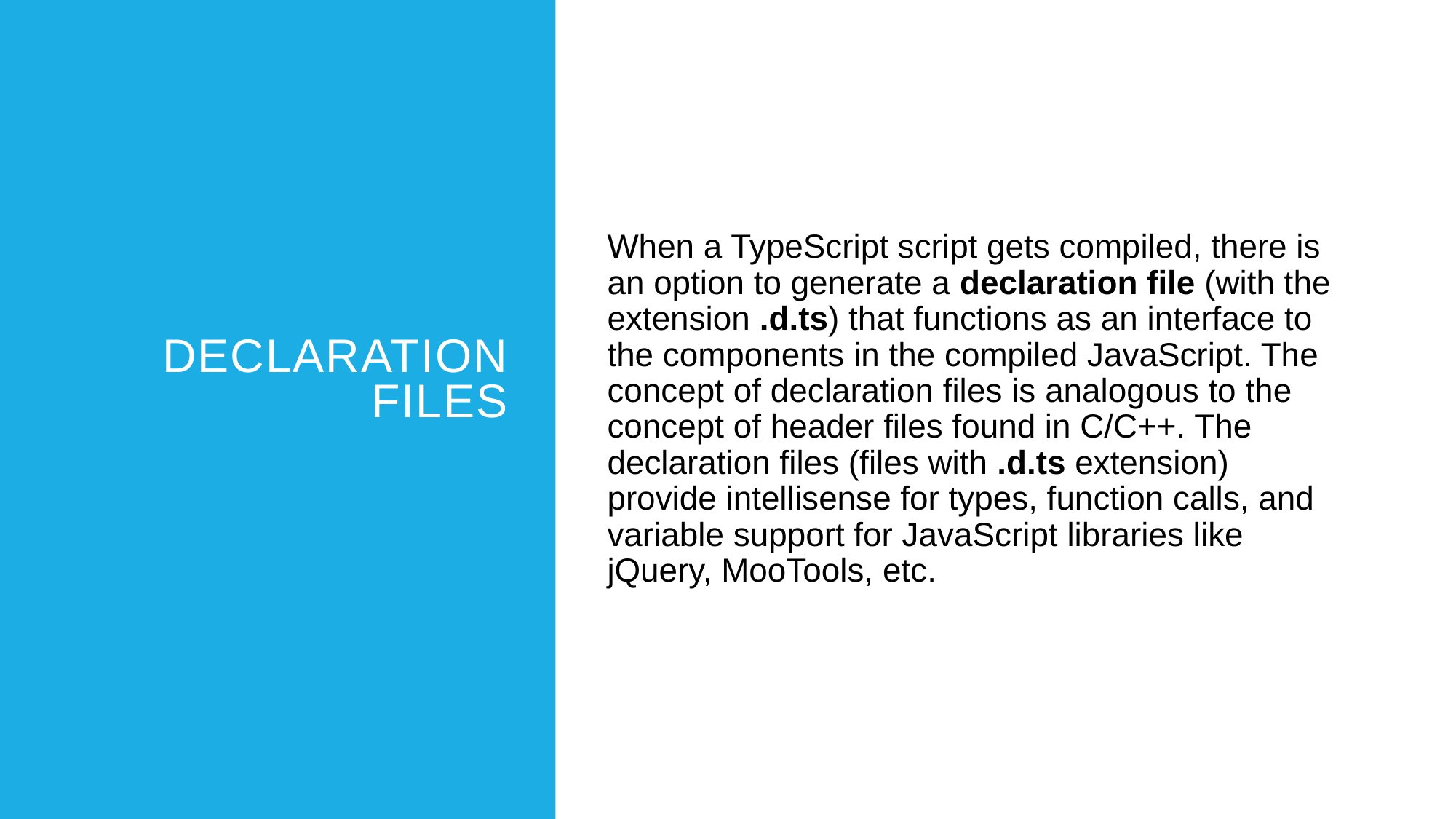

# Declaration Files
When a TypeScript script gets compiled, there is an option to generate a declaration file (with the extension .d.ts) that functions as an interface to the components in the compiled JavaScript. The concept of declaration files is analogous to the concept of header files found in C/C++. The declaration files (files with .d.ts extension) provide intellisense for types, function calls, and variable support for JavaScript libraries like jQuery, MooTools, etc.